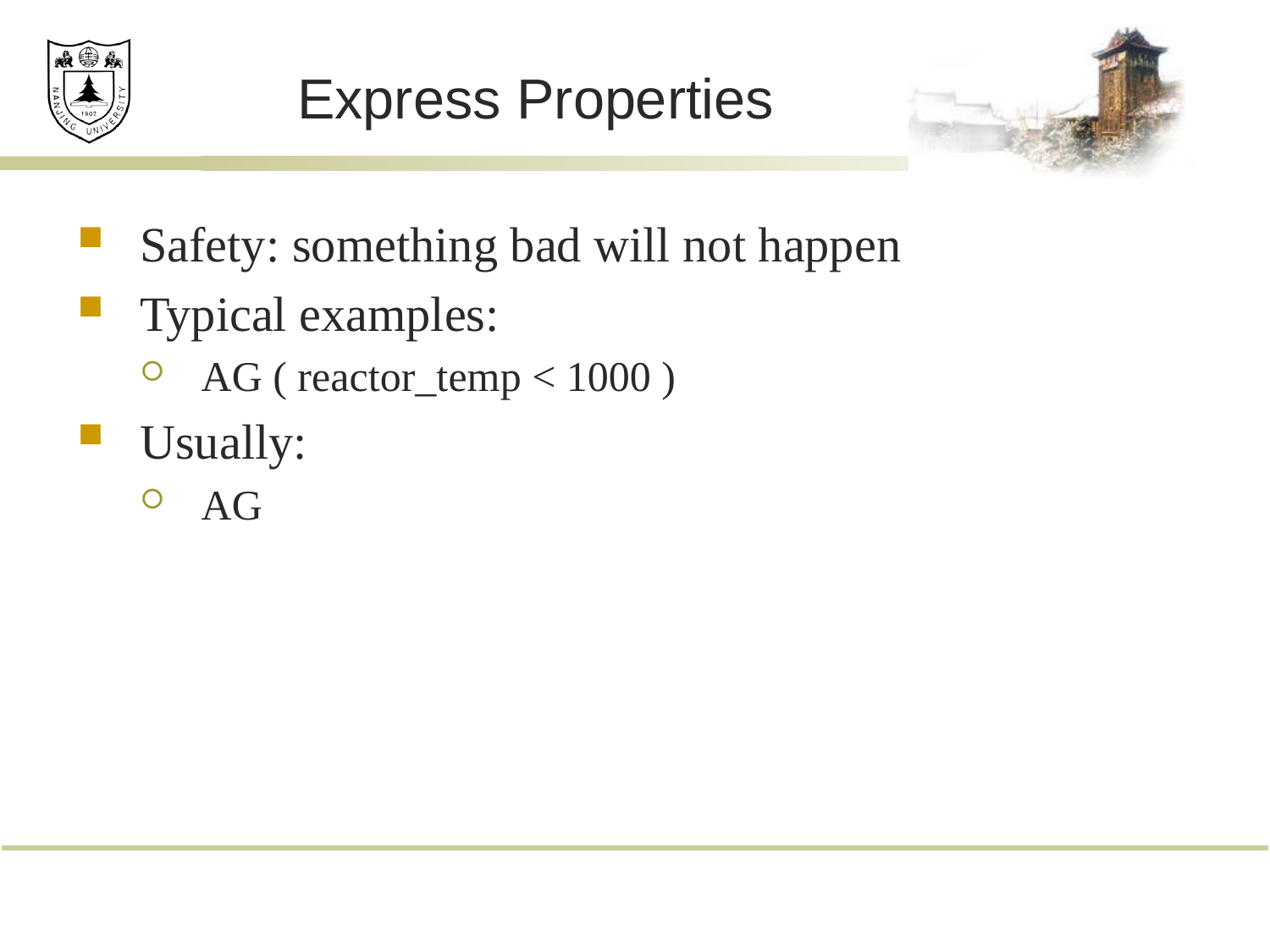

# Express Properties
Safety: something bad will not happen
Typical examples:
AG ( reactor_temp < 1000 )
Usually:
AG